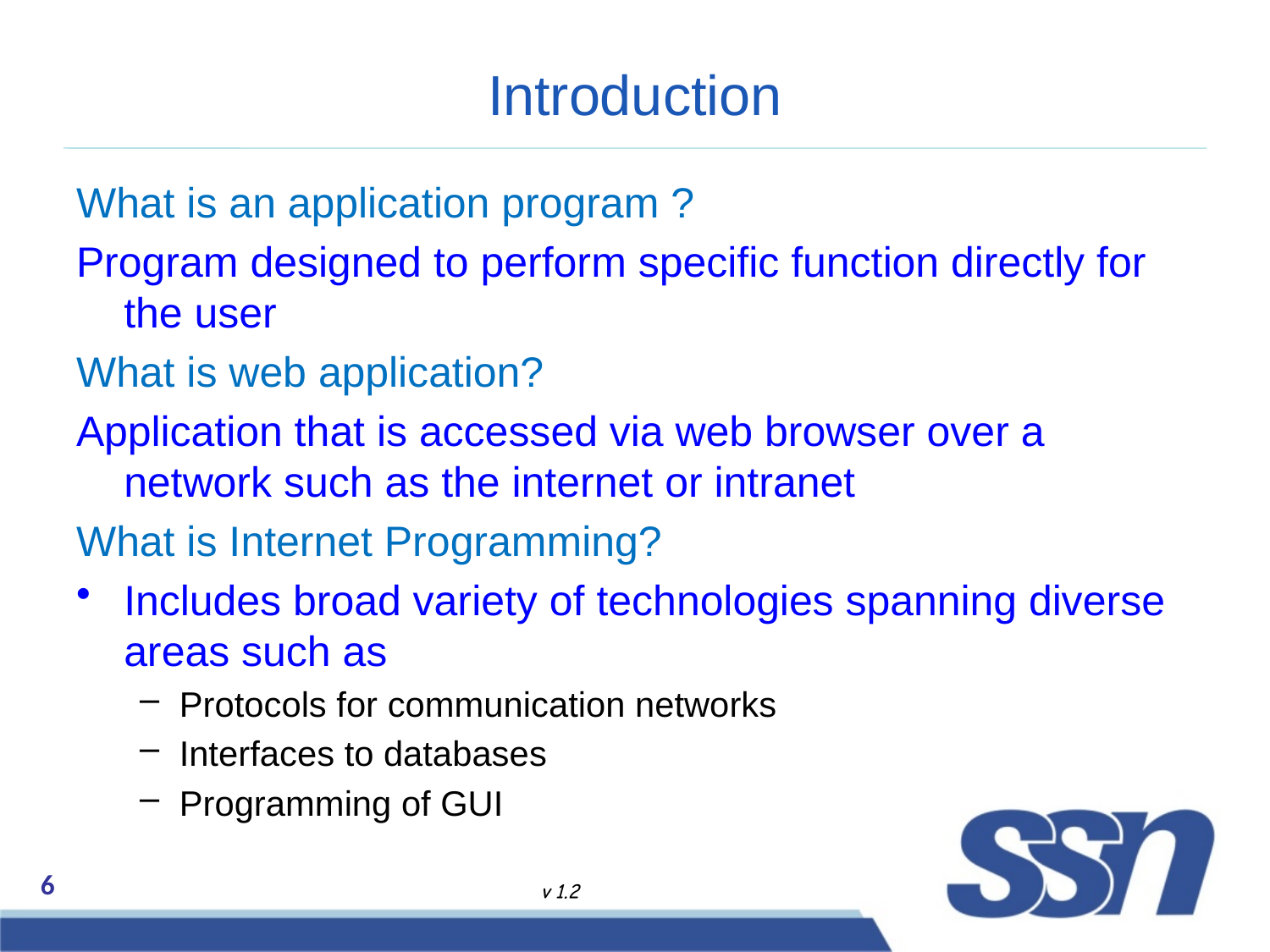

# Introduction
What is an application program ?
Program designed to perform specific function directly for the user
What is web application?
Application that is accessed via web browser over a network such as the internet or intranet
What is Internet Programming?
Includes broad variety of technologies spanning diverse areas such as
Protocols for communication networks
Interfaces to databases
Programming of GUI